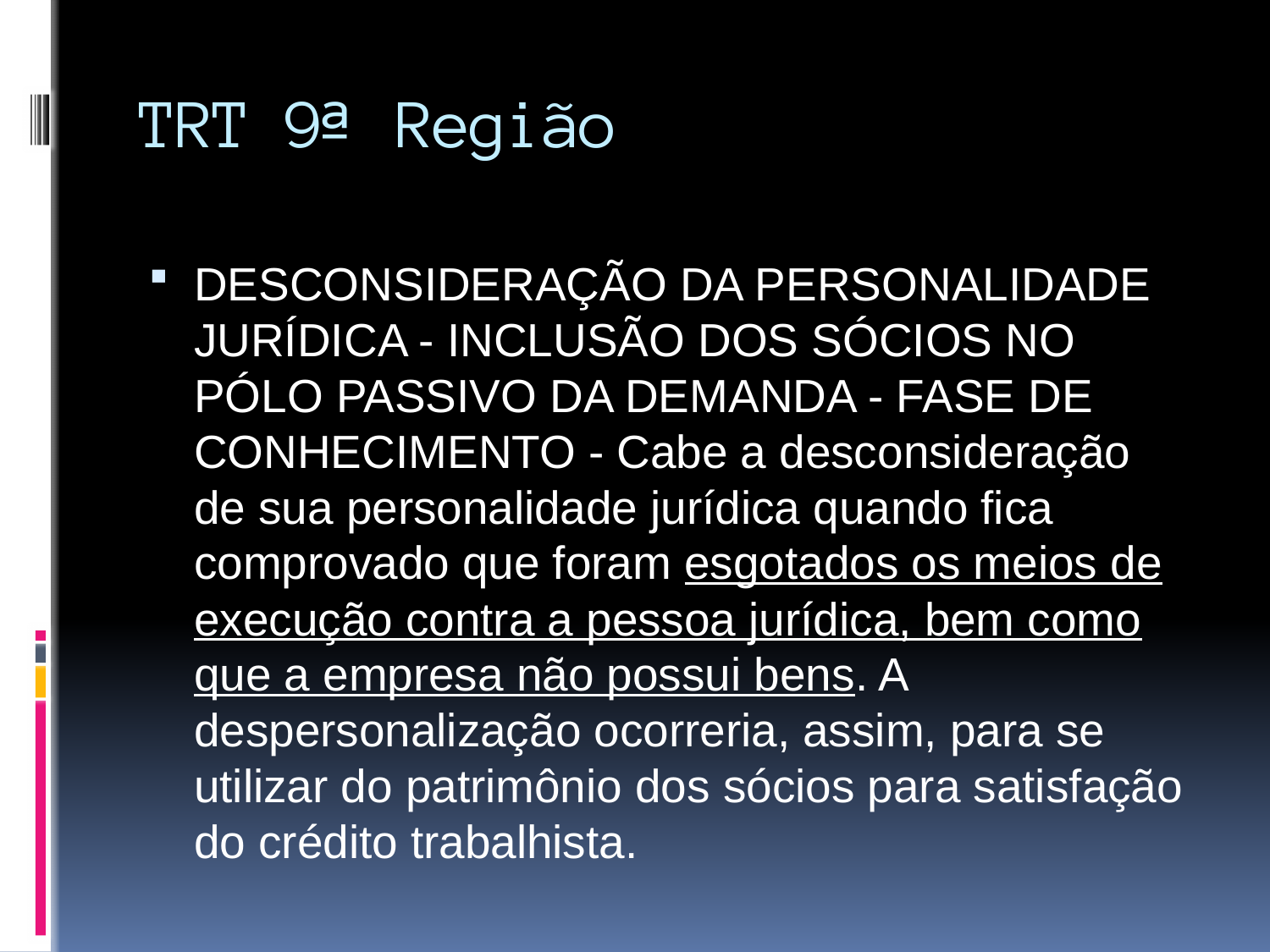

# TRT 9ª Região
DESCONSIDERAÇÃO DA PERSONALIDADE JURÍDICA - INCLUSÃO DOS SÓCIOS NO PÓLO PASSIVO DA DEMANDA - FASE DE CONHECIMENTO - Cabe a desconsideração de sua personalidade jurídica quando fica comprovado que foram esgotados os meios de execução contra a pessoa jurídica, bem como que a empresa não possui bens. A despersonalização ocorreria, assim, para se utilizar do patrimônio dos sócios para satisfação do crédito trabalhista.